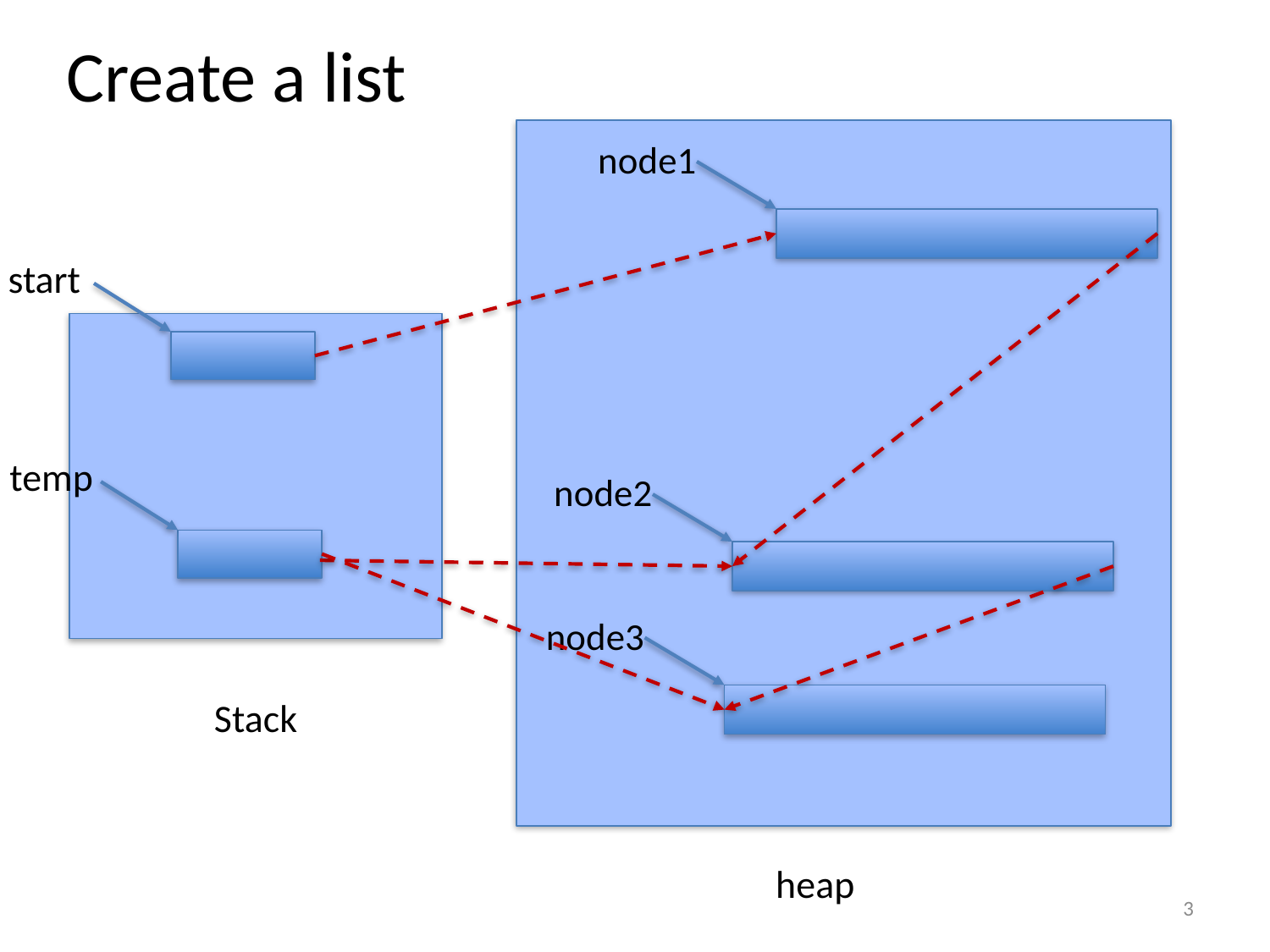

Create a list

node1

start

temp

node2

node3

Stack
heap
3